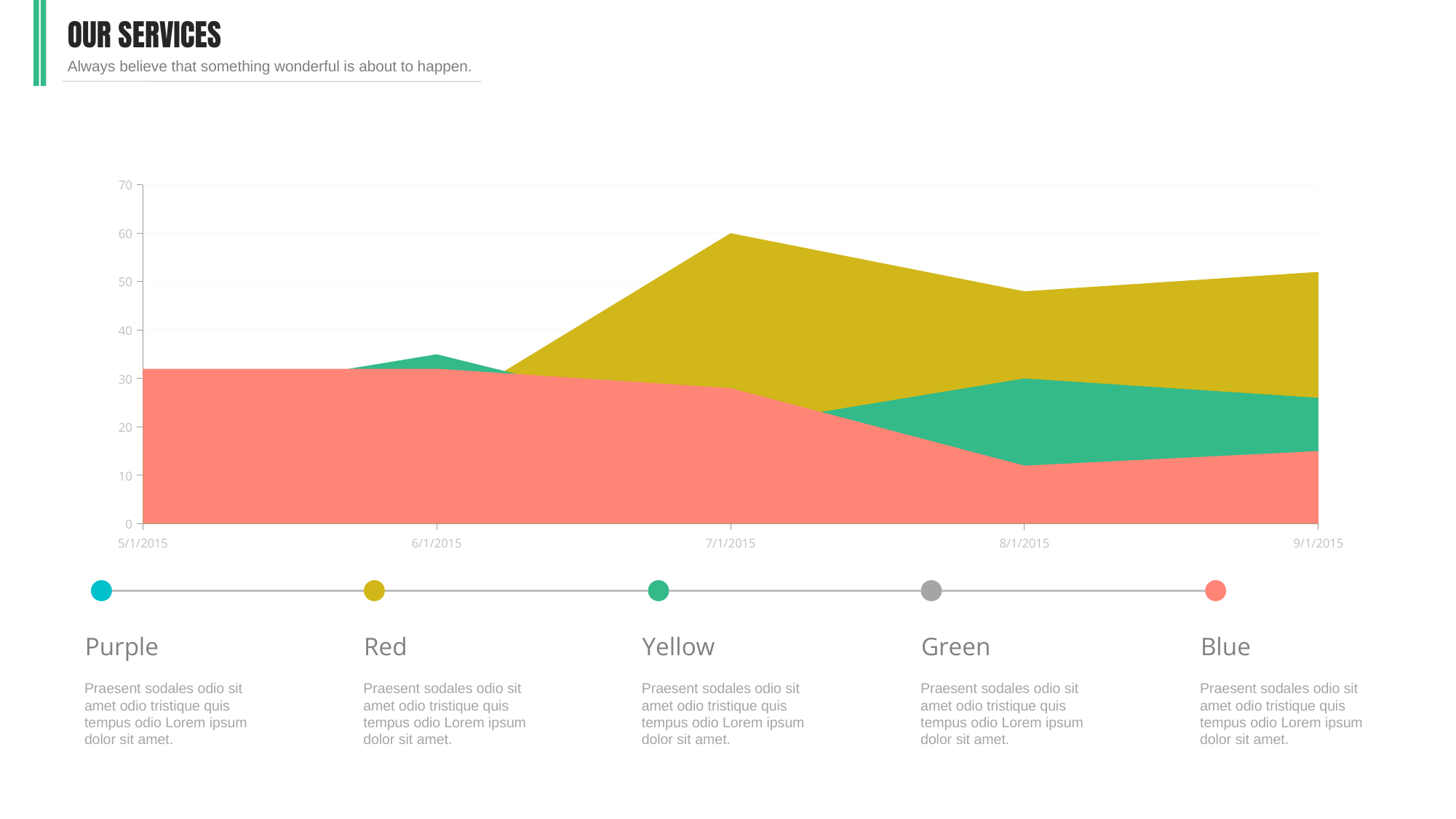

OUR SERVICES
Always believe that something wonderful is about to happen.

### Chart

| Category | Series 1 | Series 12 | Series 13 | Series 2 |
|---|---|---|---|---|
| 42125.0 | 32.0 | 25.0 | 15.0 | 12.0 |
| 42156.0 | 32.0 | 35.0 | 23.0 | 12.0 |
| 42186.0 | 28.0 | 20.0 | 60.0 | 12.0 |
| 42217.0 | 12.0 | 30.0 | 48.0 | 21.0 |
| 42248.0 | 15.0 | 26.0 | 52.0 | 28.0 |

Purple
Praesent sodales odio sit amet odio tristique quis tempus odio Lorem ipsum dolor sit amet.
Red
Praesent sodales odio sit amet odio tristique quis tempus odio Lorem ipsum dolor sit amet.
Yellow
Praesent sodales odio sit amet odio tristique quis tempus odio Lorem ipsum dolor sit amet.
Green
Praesent sodales odio sit amet odio tristique quis tempus odio Lorem ipsum dolor sit amet.
Blue
Praesent sodales odio sit amet odio tristique quis tempus odio Lorem ipsum dolor sit amet.